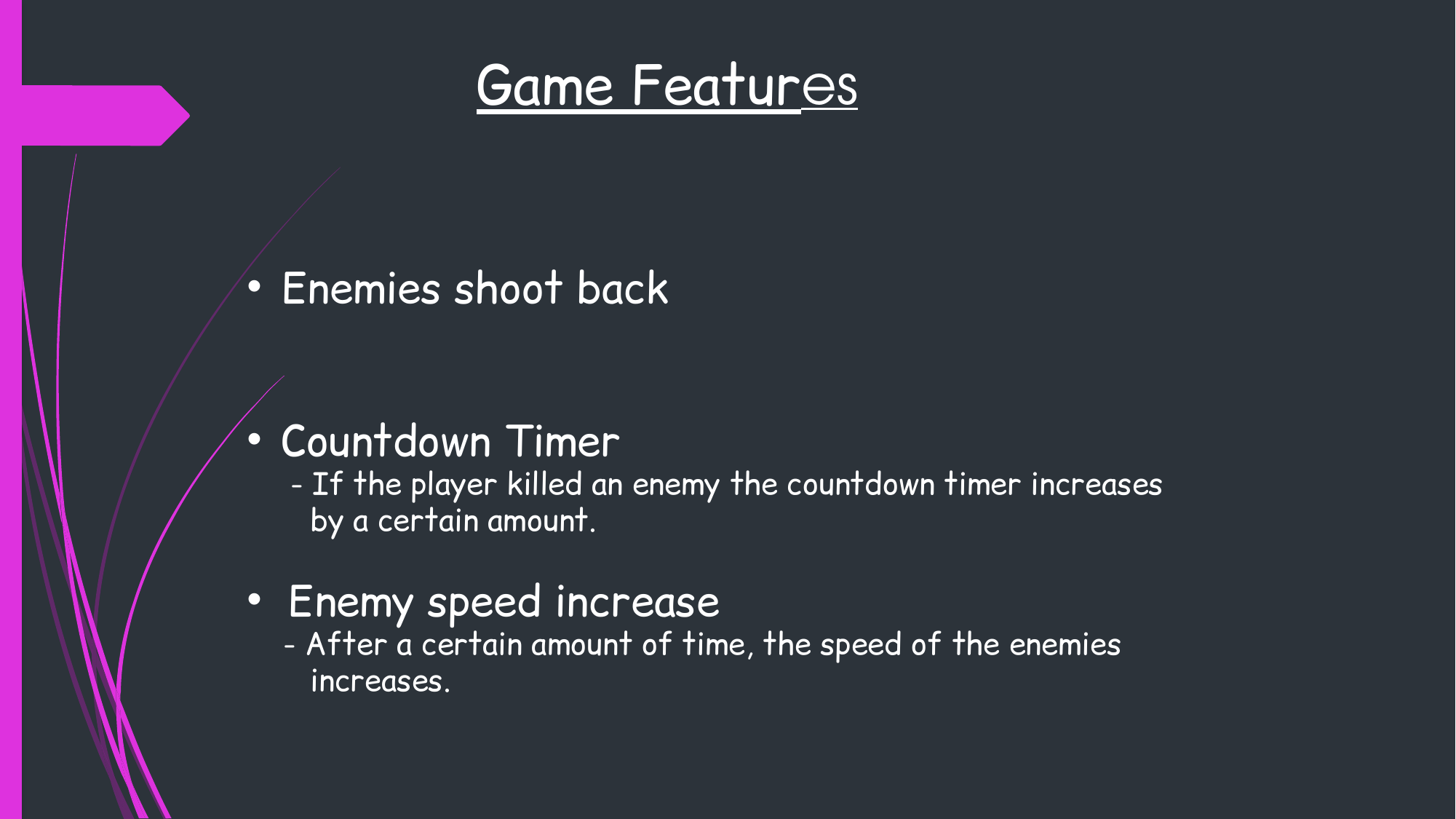

Game Features
Enemies shoot back

Countdown Timer
      - If the player killed an enemy the countdown timer increases
       by a certain amount.

Enemy speed increase
    - After a certain amount of time, the speed of the enemies
       increases.